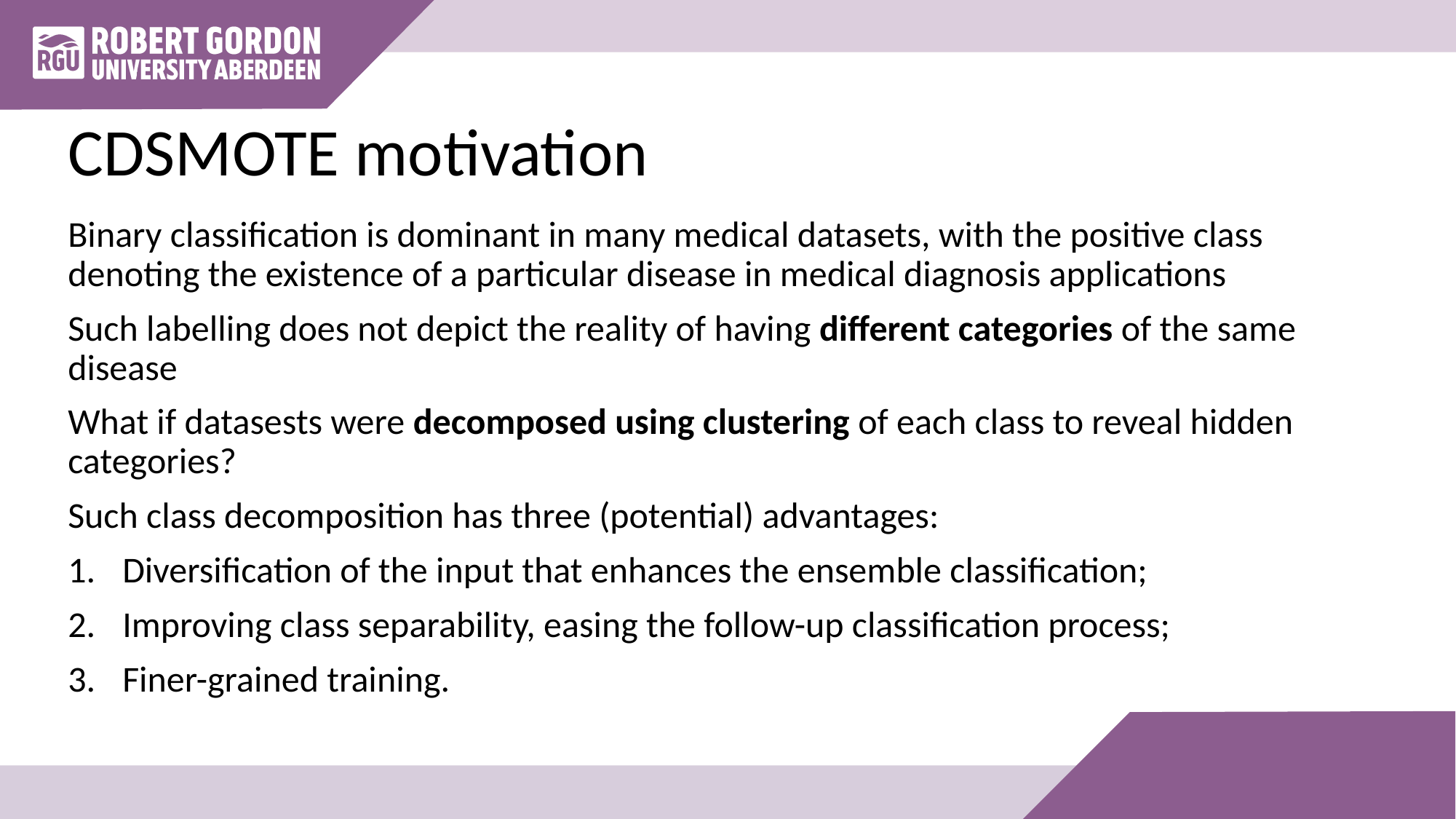

# CDSMOTE motivation
Binary classification is dominant in many medical datasets, with the positive class denoting the existence of a particular disease in medical diagnosis applications
Such labelling does not depict the reality of having different categories of the same disease
What if datasests were decomposed using clustering of each class to reveal hidden categories?
Such class decomposition has three (potential) advantages:
Diversification of the input that enhances the ensemble classification;
Improving class separability, easing the follow-up classification process;
Finer-grained training.